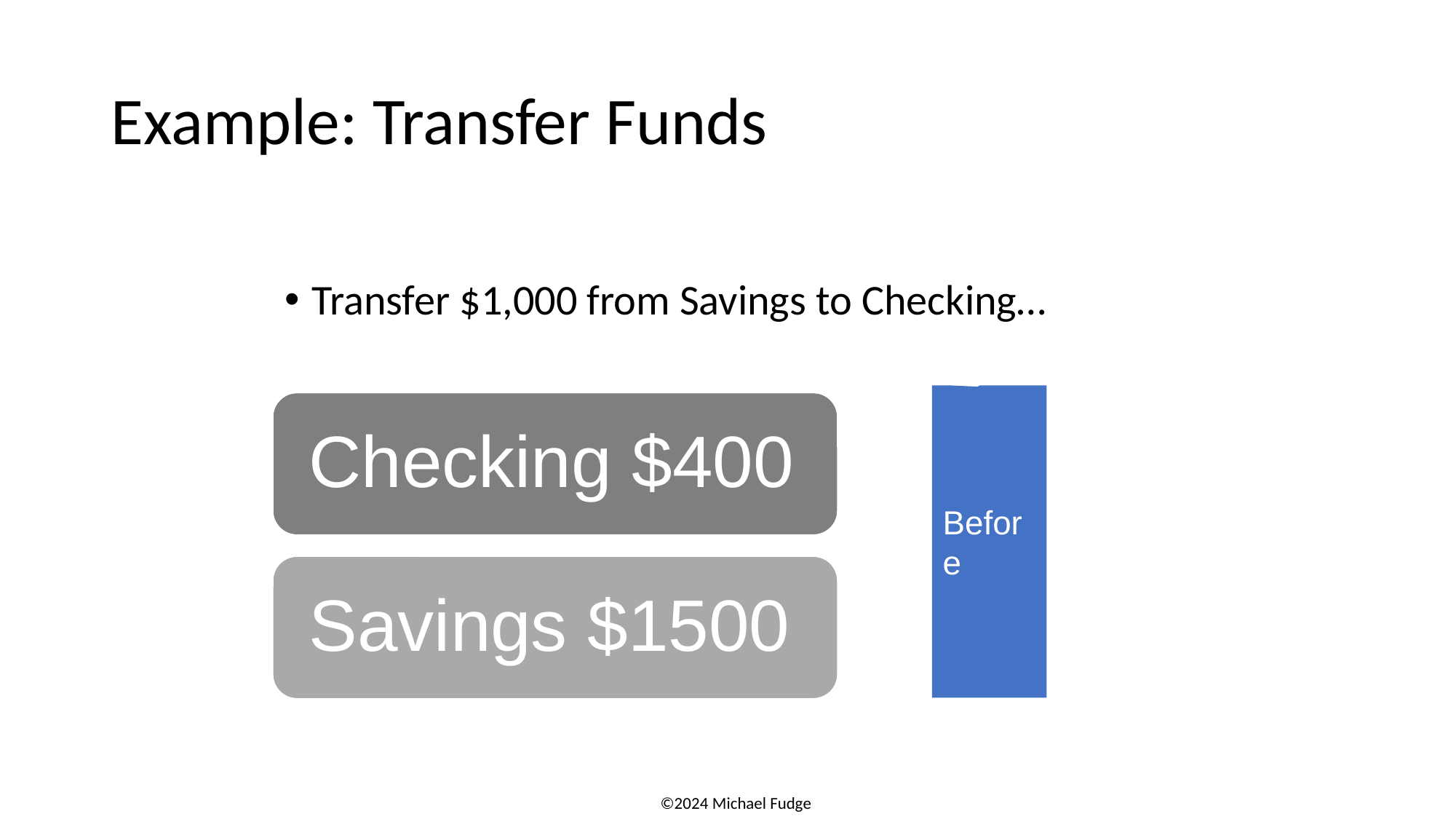

# Example: Transfer Funds
Transfer $1,000 from Savings to Checking…
Checking $400
Savings $1500
Checking $400
Savings $500
Checking $400
Savings $1500
Before